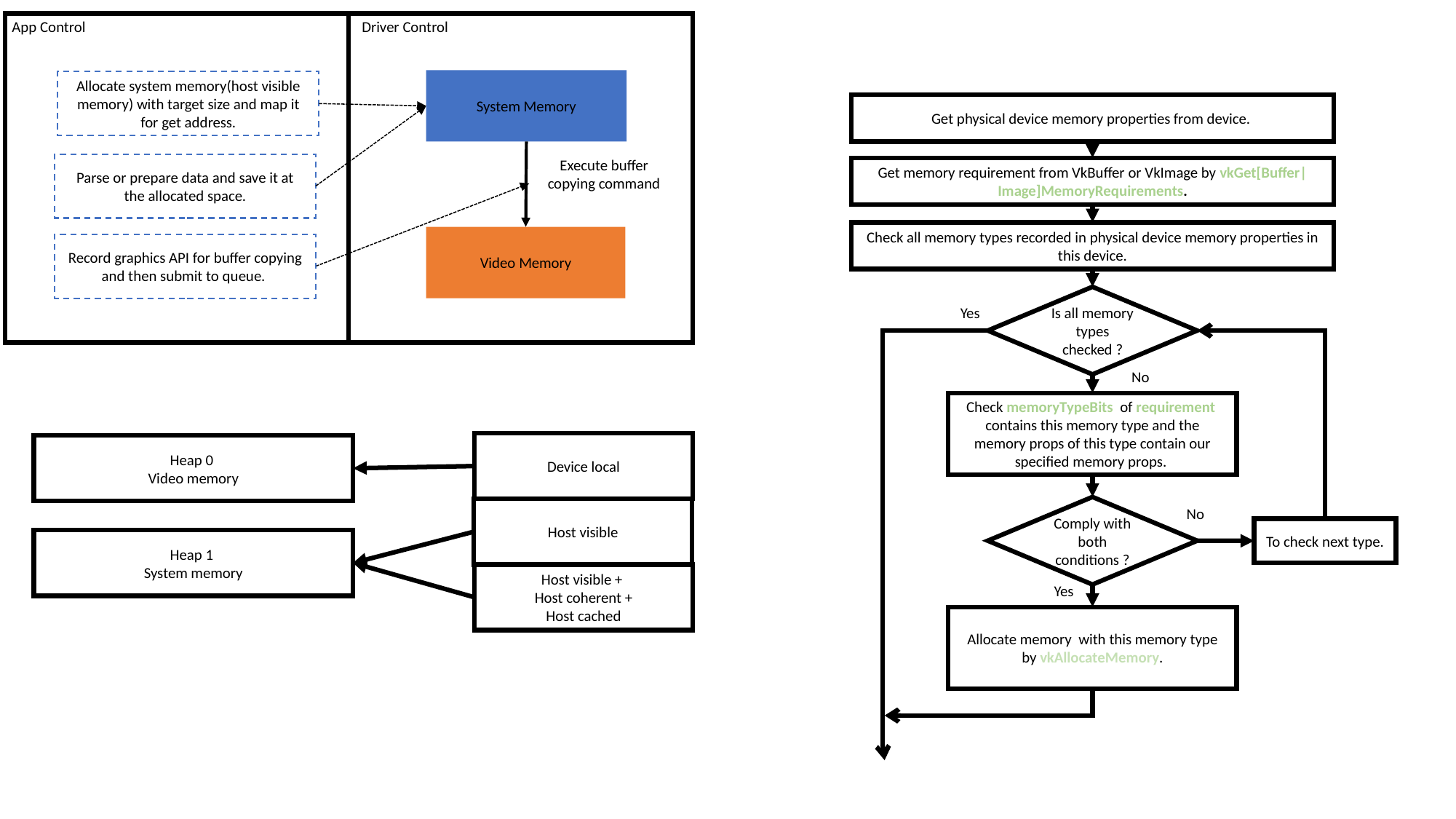

App Control
Driver Control

System Memory
Allocate system memory(host visible memory) with target size and map it for get address.
Execute buffer copying command
Parse or prepare data and save it at the allocated space.
Video Memory
Record graphics API for buffer copying and then submit to queue.
Get physical device memory properties from device.
Get memory requirement from VkBuffer or VkImage by vkGet[Buffer|Image]MemoryRequirements.
Check all memory types recorded in physical device memory properties in this device.
Is all memory types checked ?
Yes
No
Check memoryTypeBits  of requirement  contains this memory type and the memory props of this type contain our specified memory props.
Comply with both conditions ?
No
To check next type.
Yes
Allocate memory  with this memory type by vkAllocateMemory.
Device local
Heap 0
Video memory
Host visible
Heap 1
System memory
Host visible +
Host coherent +
Host cached